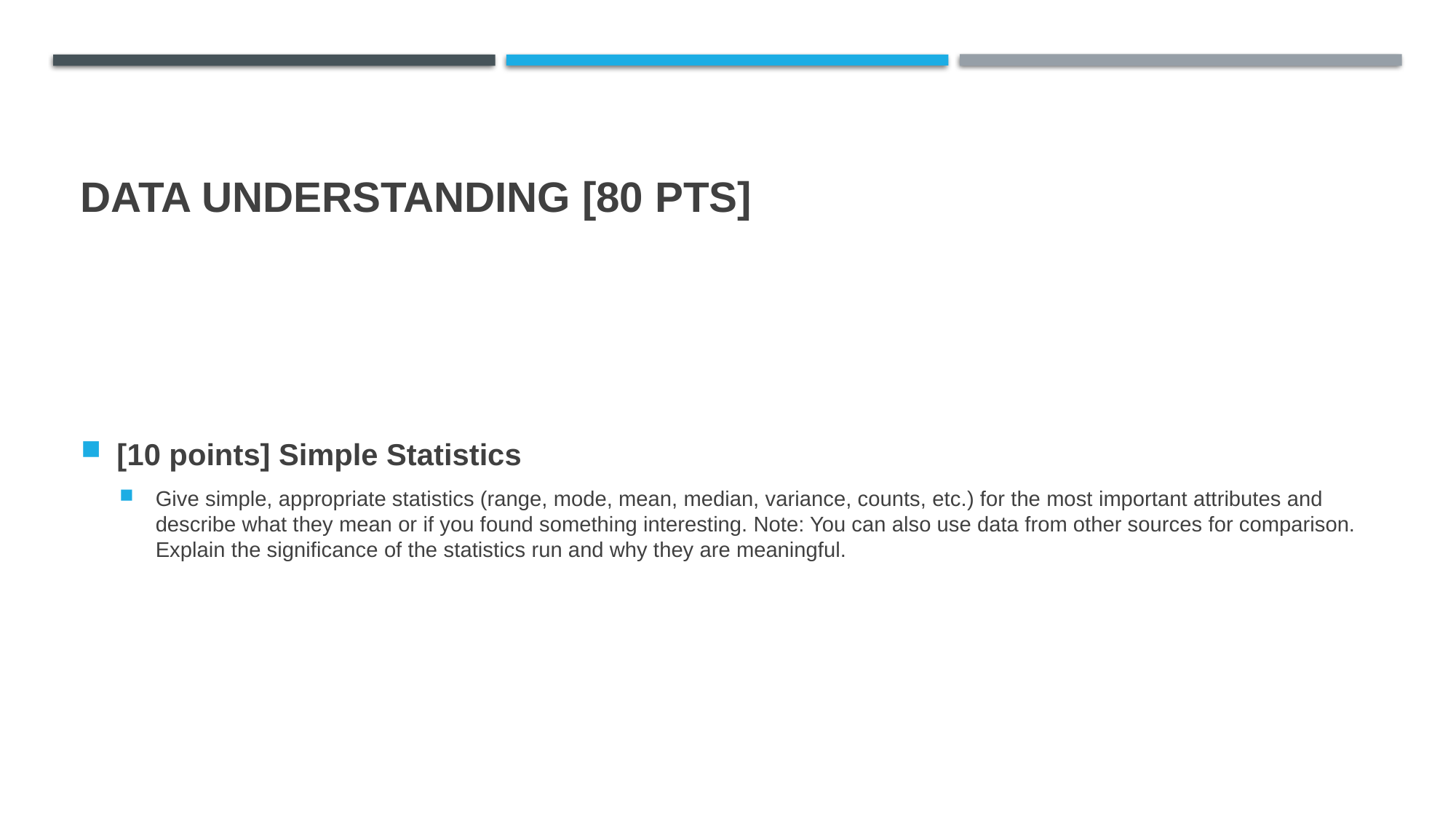

# data understanding [80 pts]
[10 points] Simple Statistics
Give simple, appropriate statistics (range, mode, mean, median, variance, counts, etc.) for the most important attributes and describe what they mean or if you found something interesting. Note: You can also use data from other sources for comparison. Explain the significance of the statistics run and why they are meaningful.